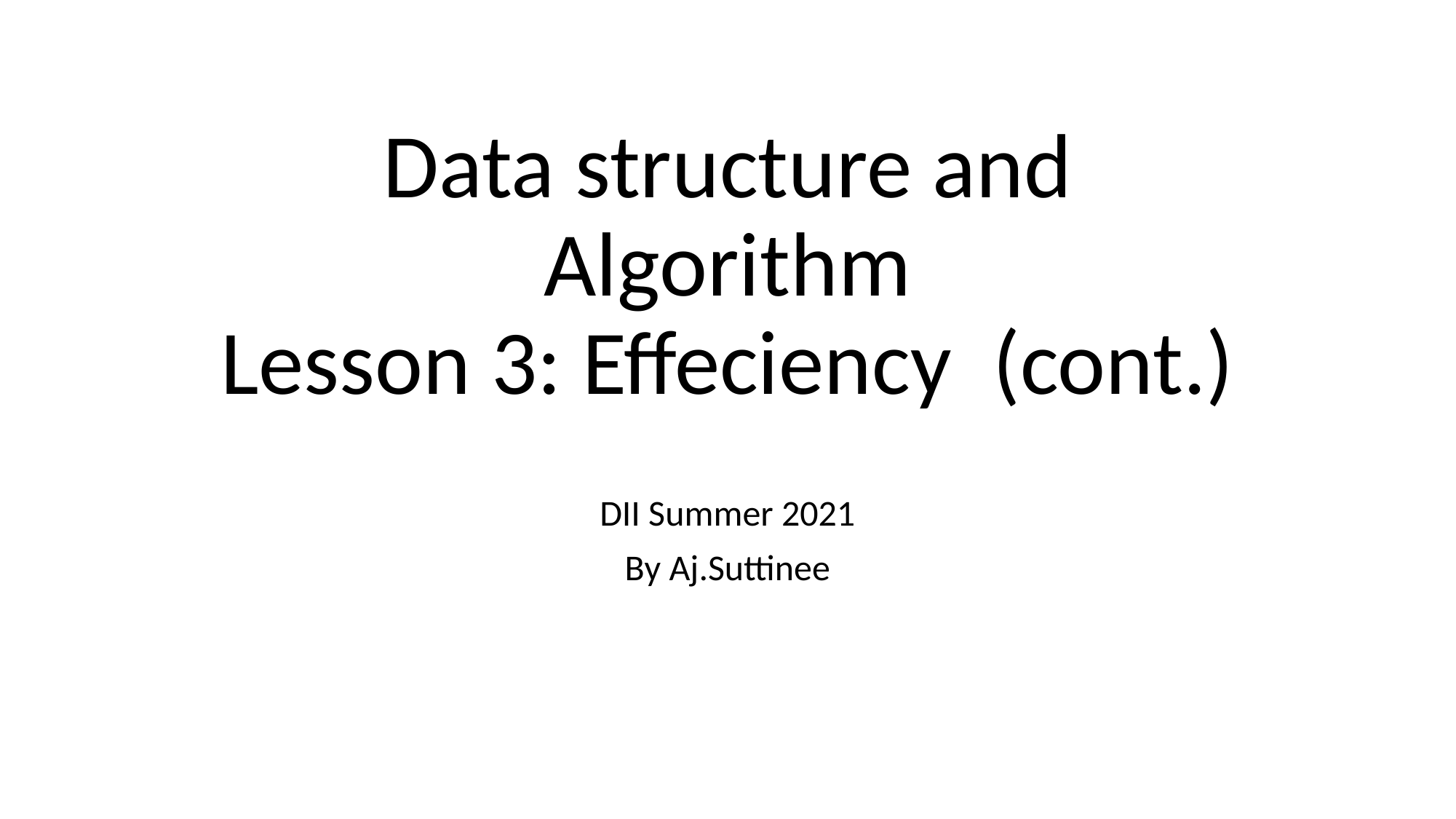

# Data structure and Algorithm Lesson 3: Effeciency  (cont.)

DII Summer 2021
By Aj.Suttinee